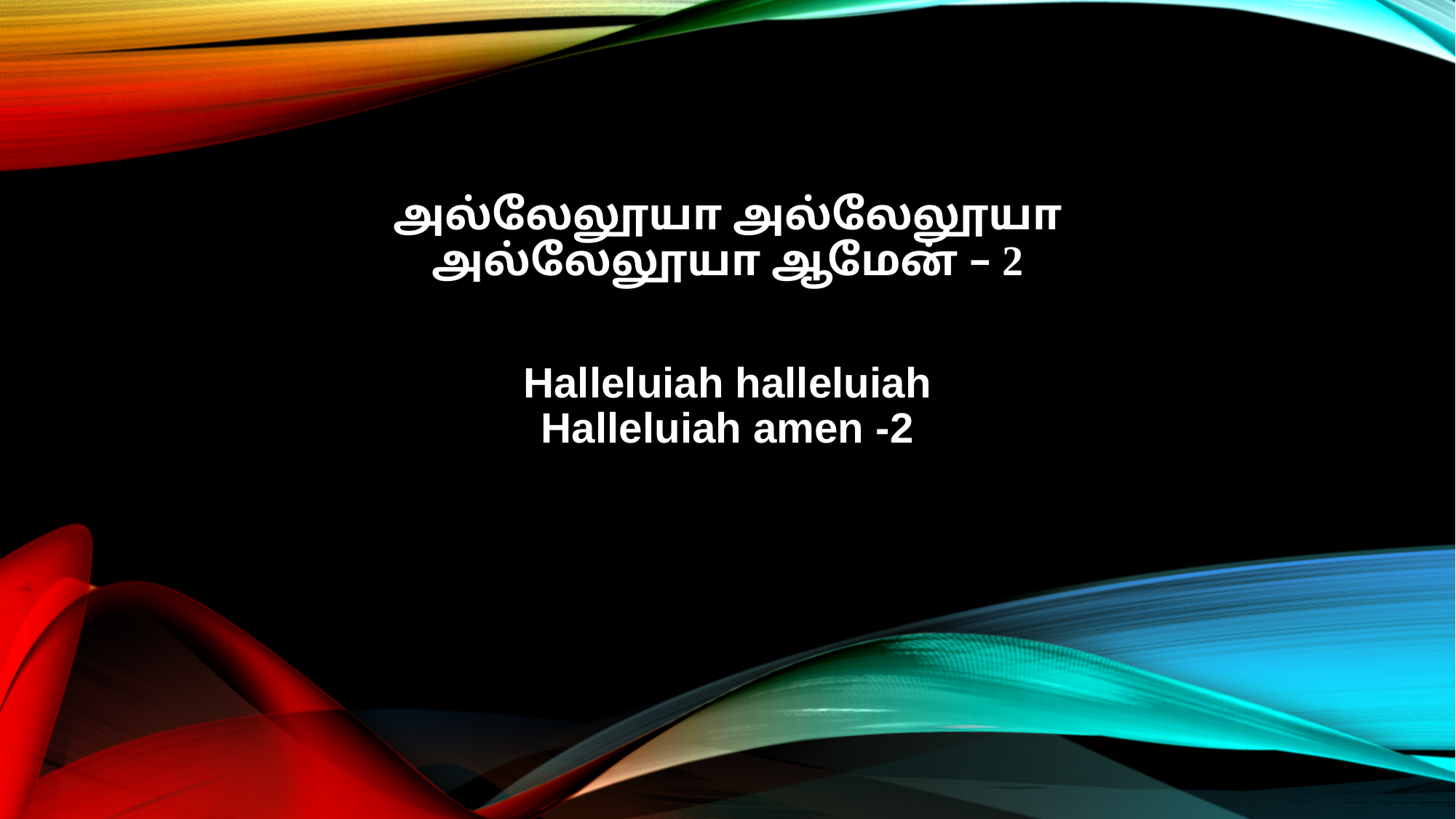

அல்லேலூயா அல்லேலூயா
அல்லேலூயா ஆமேன் – 2

Halleluiah halleluiah
Halleluiah amen -2